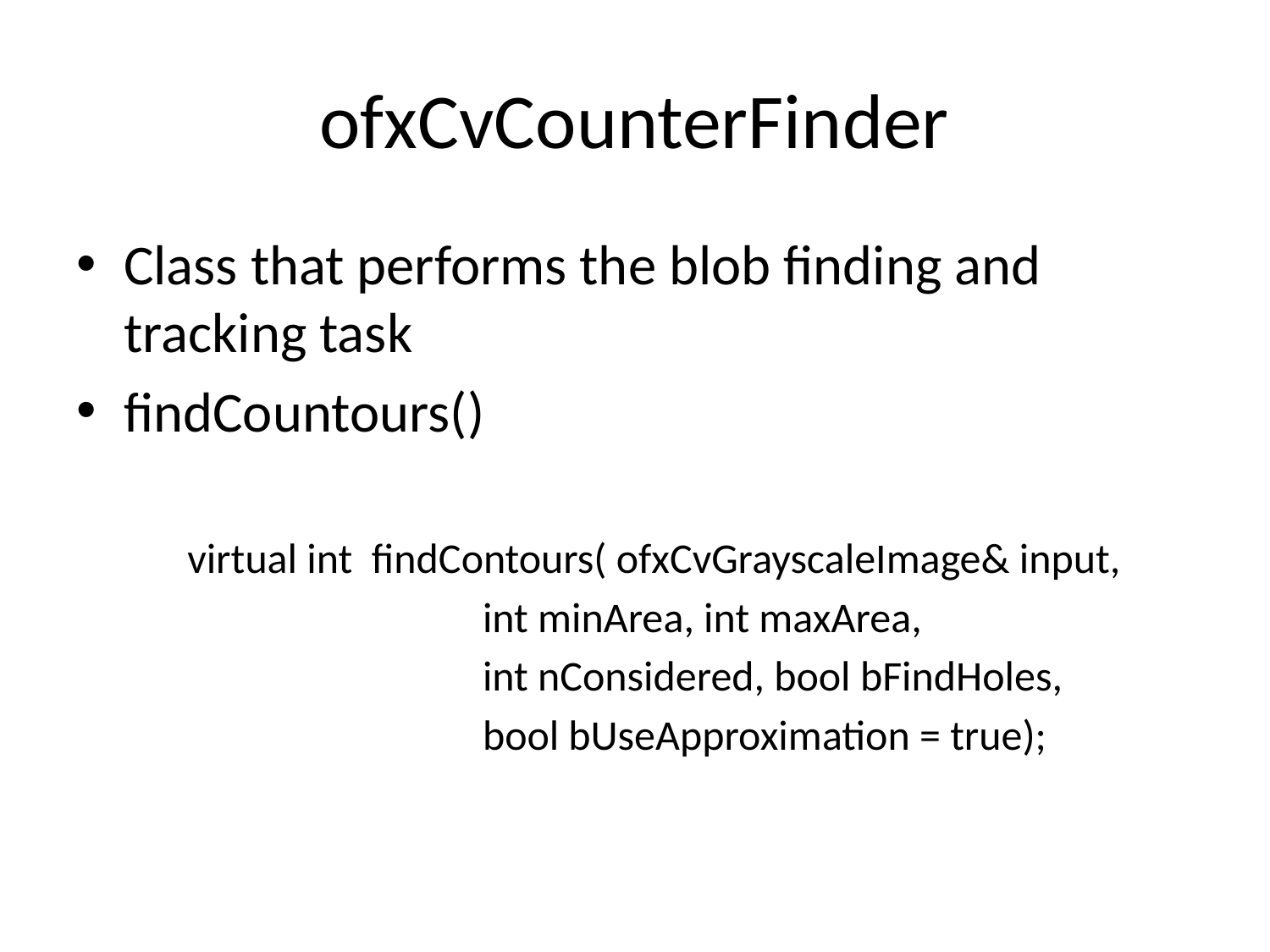

# ofxCvCounterFinder
Class that performs the blob finding and tracking task
findCountours()

virtual int  findContours( ofxCvGrayscaleImage& input,
                               int minArea, int maxArea,
                               int nConsidered, bool bFindHoles,
                               bool bUseApproximation = true);